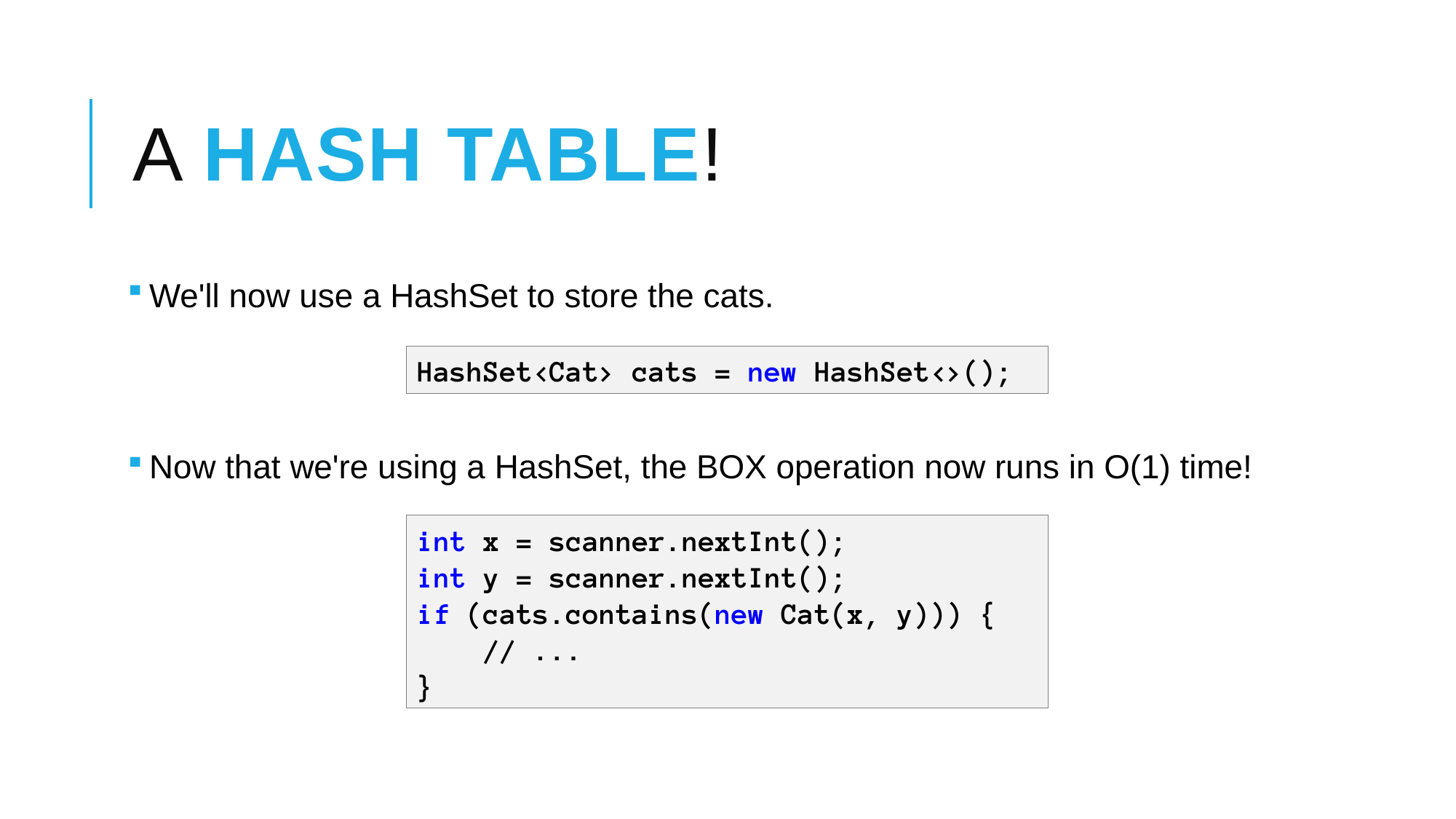

# A Hash table!
We'll now use a HashSet to store the cats.

Now that we're using a HashSet, the BOX operation now runs in O(1) time!

HashSet<Cat> cats = new HashSet<>();
int x = scanner.nextInt();
int y = scanner.nextInt();
if (cats.contains(new Cat(x, y))) {
    // ...
}